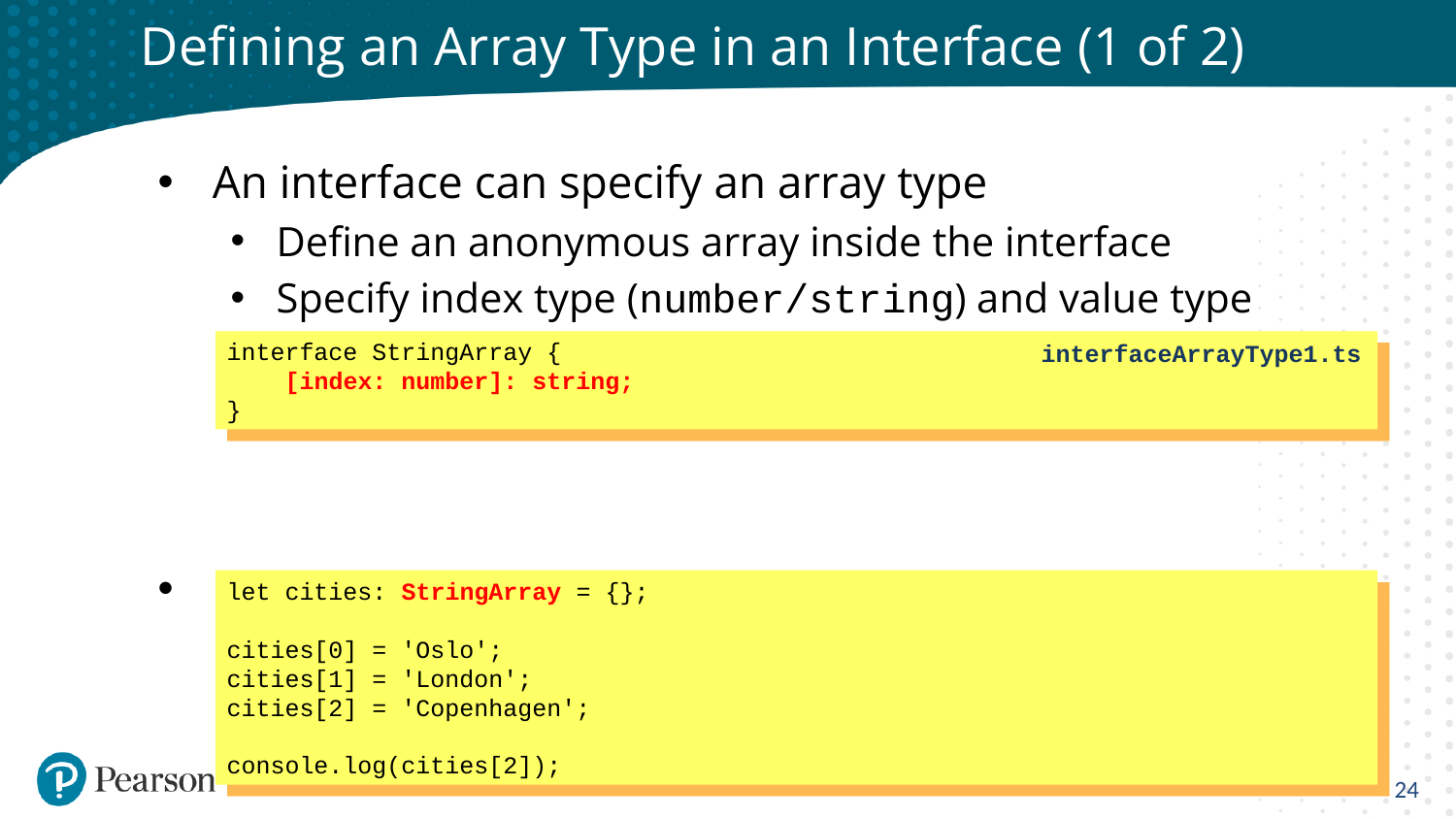

# Defining an Array Type in an Interface (1 of 2)
An interface can specify an array type
Define an anonymous array inside the interface
Specify index type (number/string) and value type

Example usage:
interface StringArray {
    [index: number]: string;
}
interfaceArrayType1.ts
let cities: StringArray = {};

cities[0] = 'Oslo';
cities[1] = 'London';
cities[2] = 'Copenhagen';

console.log(cities[2]);
24